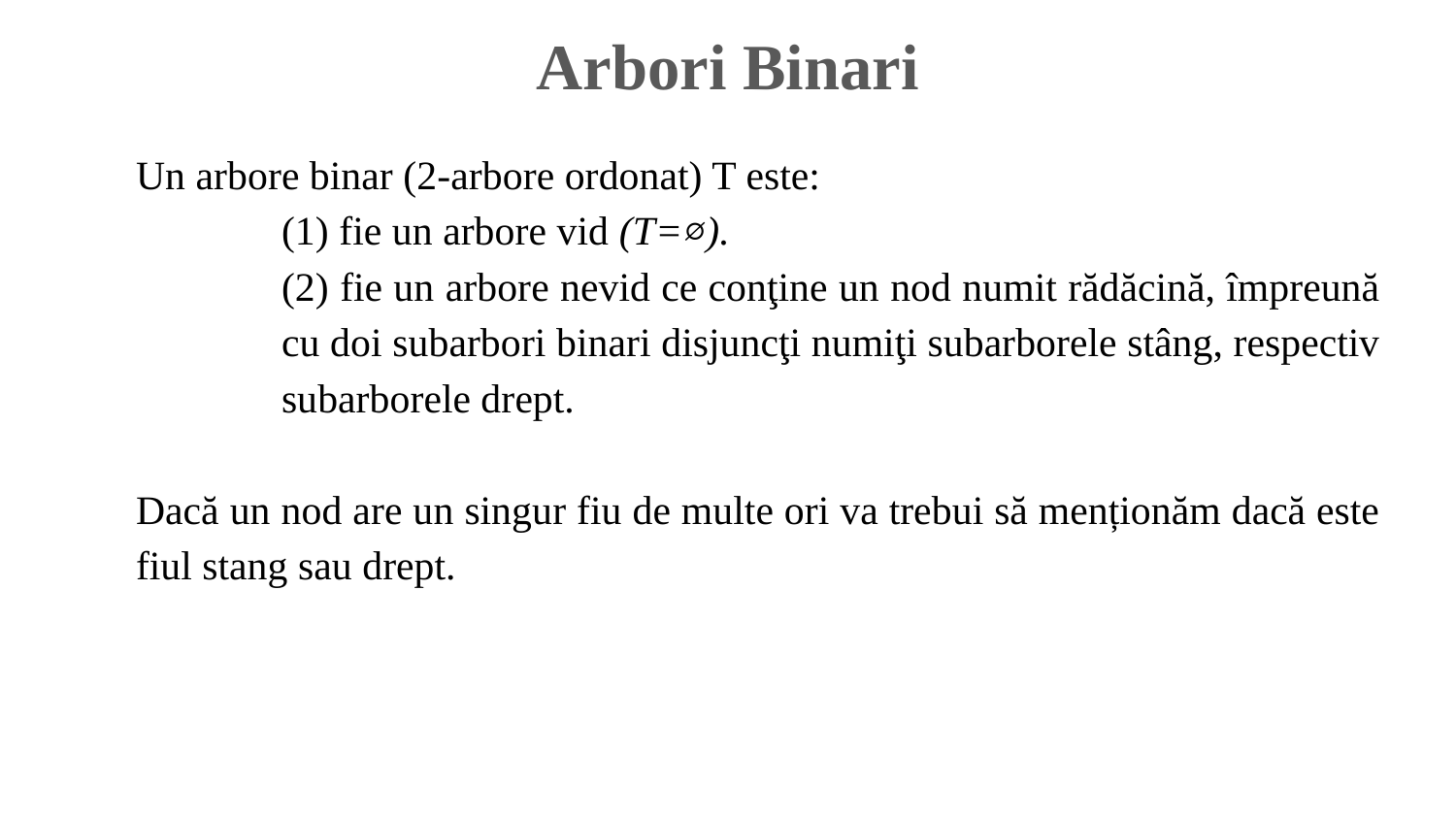

Arbori Binari
Un arbore binar (2-arbore ordonat) T este:
(1) fie un arbore vid (T=∅).
(2) fie un arbore nevid ce conţine un nod numit rădăcină, împreună cu doi subarbori binari disjuncţi numiţi subarborele stâng, respectiv subarborele drept.

Dacă un nod are un singur fiu de multe ori va trebui să menționăm dacă este fiul stang sau drept.